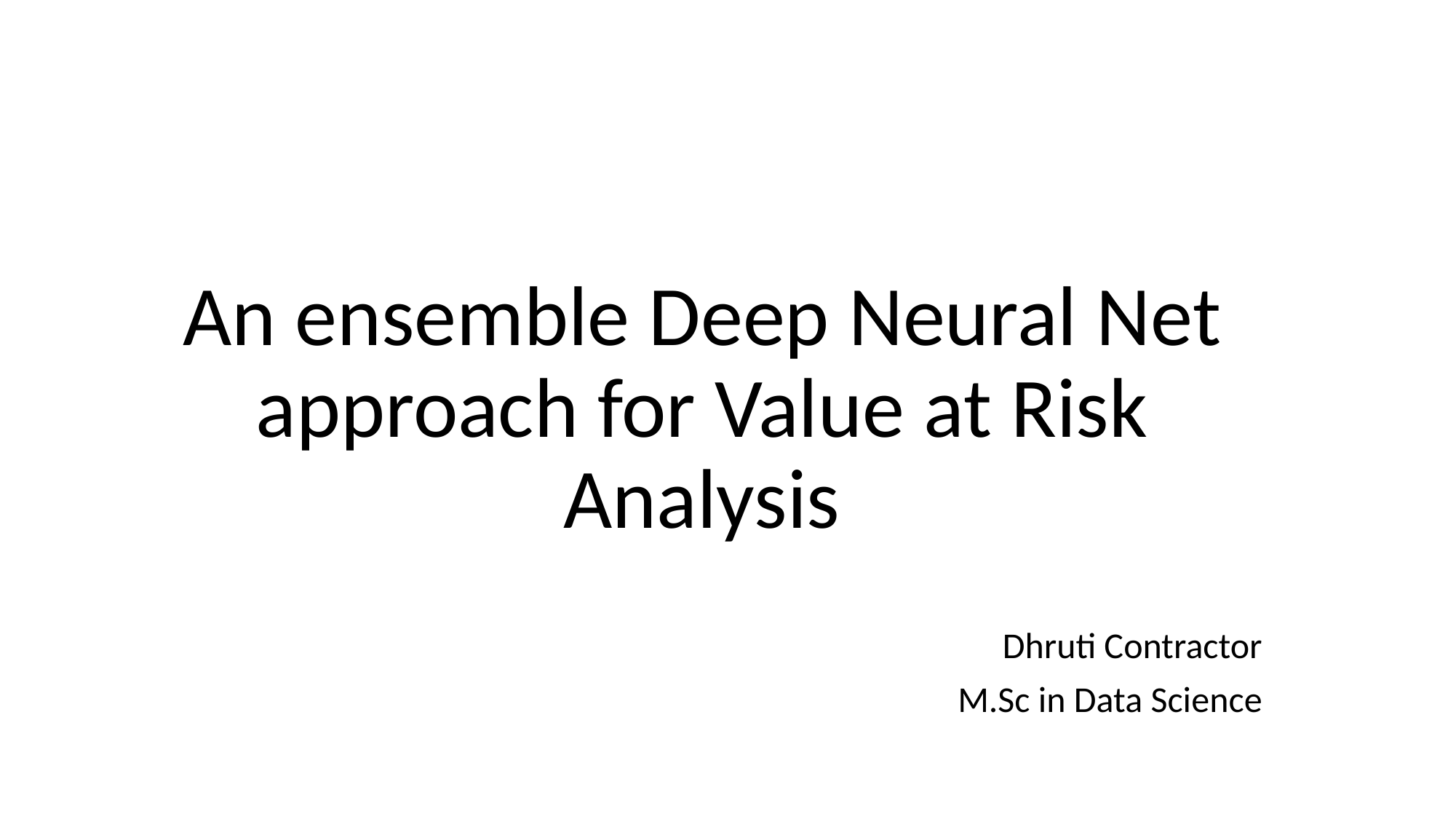

# An ensemble Deep Neural Net approach for Value at Risk Analysis
Dhruti Contractor
M.Sc in Data Science